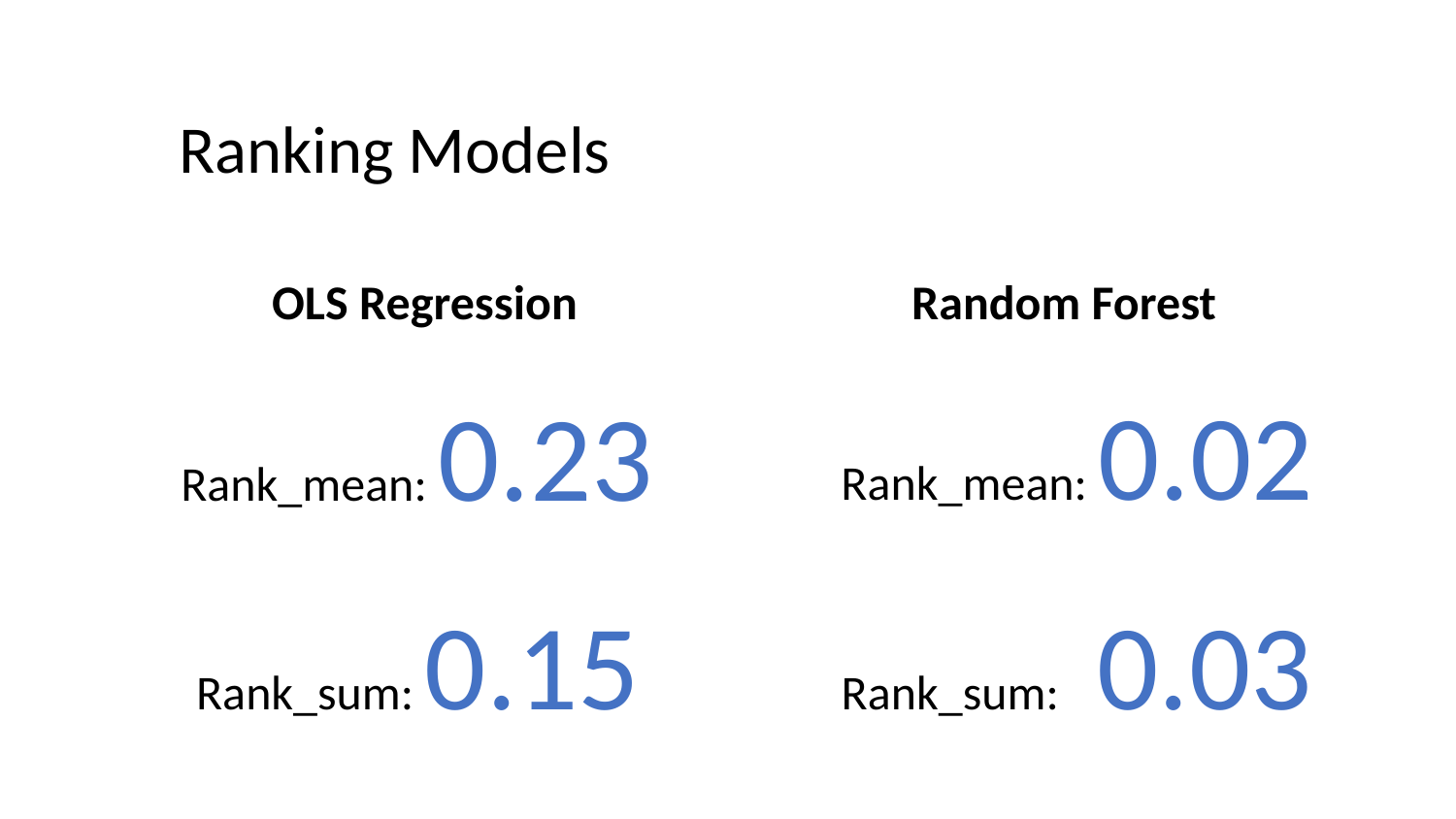

# Ranking Models
OLS Regression
Random Forest
Rank_mean: 0.02
Rank_mean: 0.23
Rank_sum: 0.15
Rank_sum:  0.03